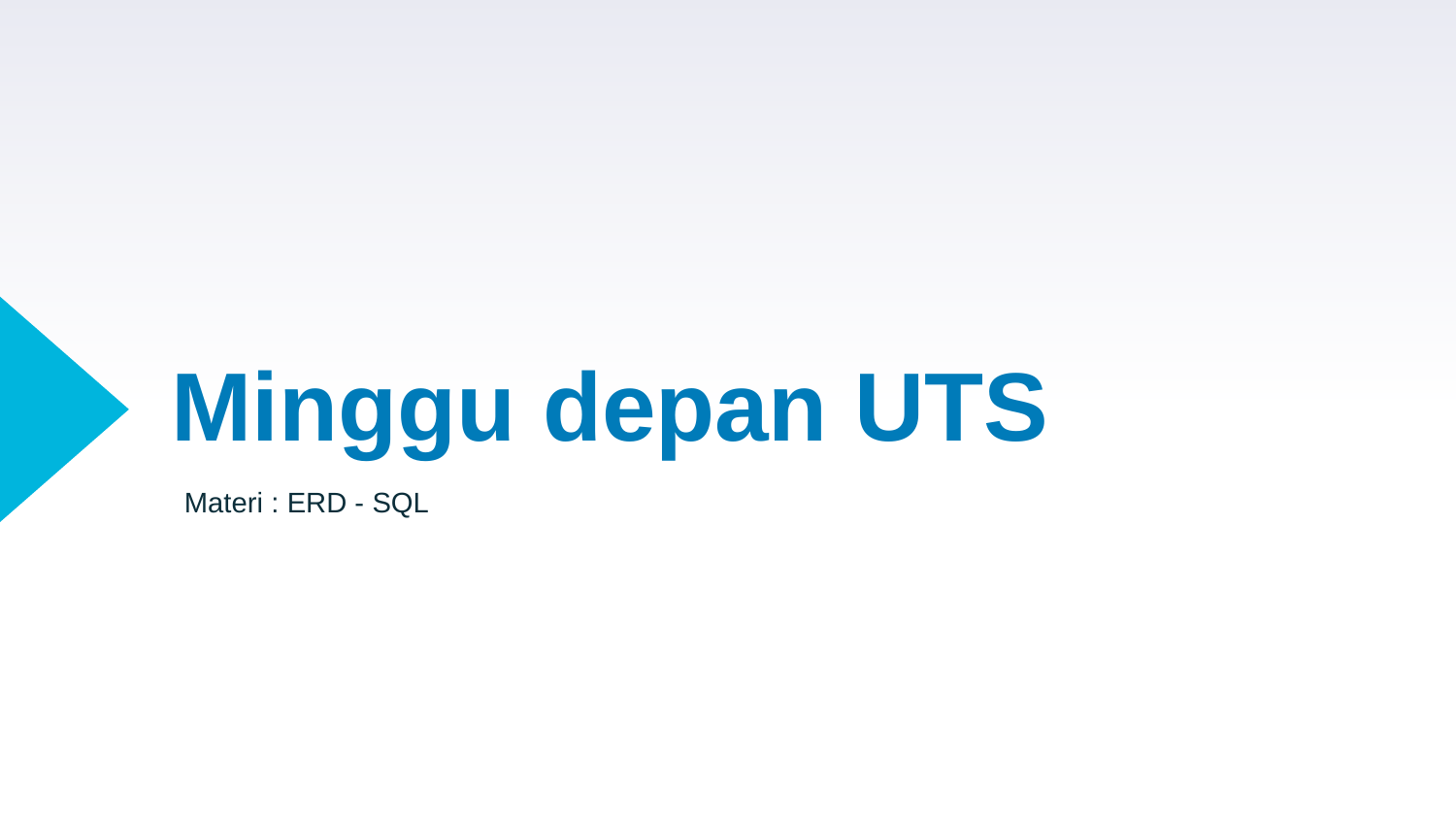

# Minggu depan UTS
Materi : ERD - SQL